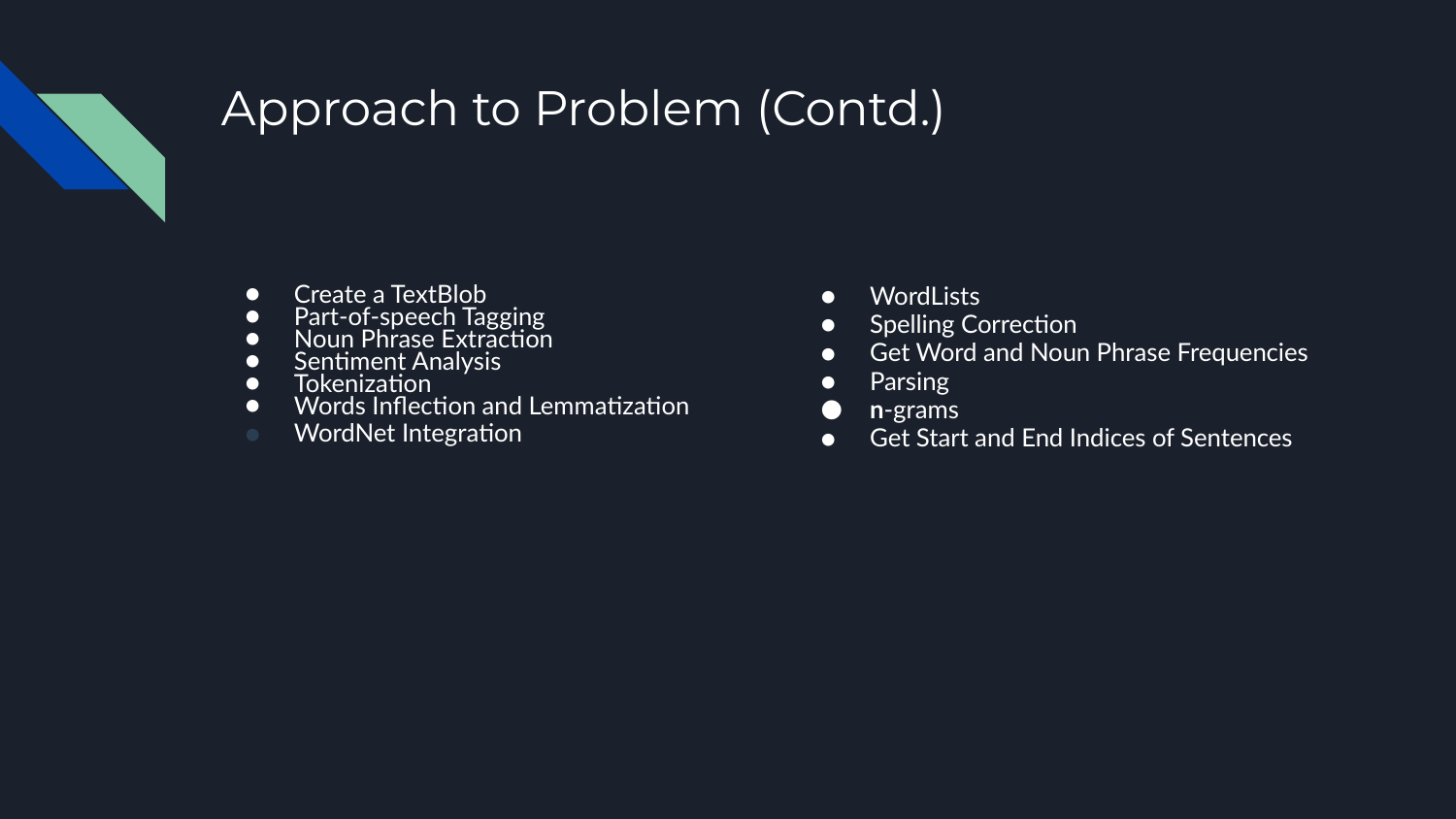

# Approach to Problem (Contd.)
WordLists
Spelling Correction
Get Word and Noun Phrase Frequencies
Parsing
n-grams
Get Start and End Indices of Sentences
Create a TextBlob
Part-of-speech Tagging
Noun Phrase Extraction
Sentiment Analysis
Tokenization
Words Inflection and Lemmatization
WordNet Integration